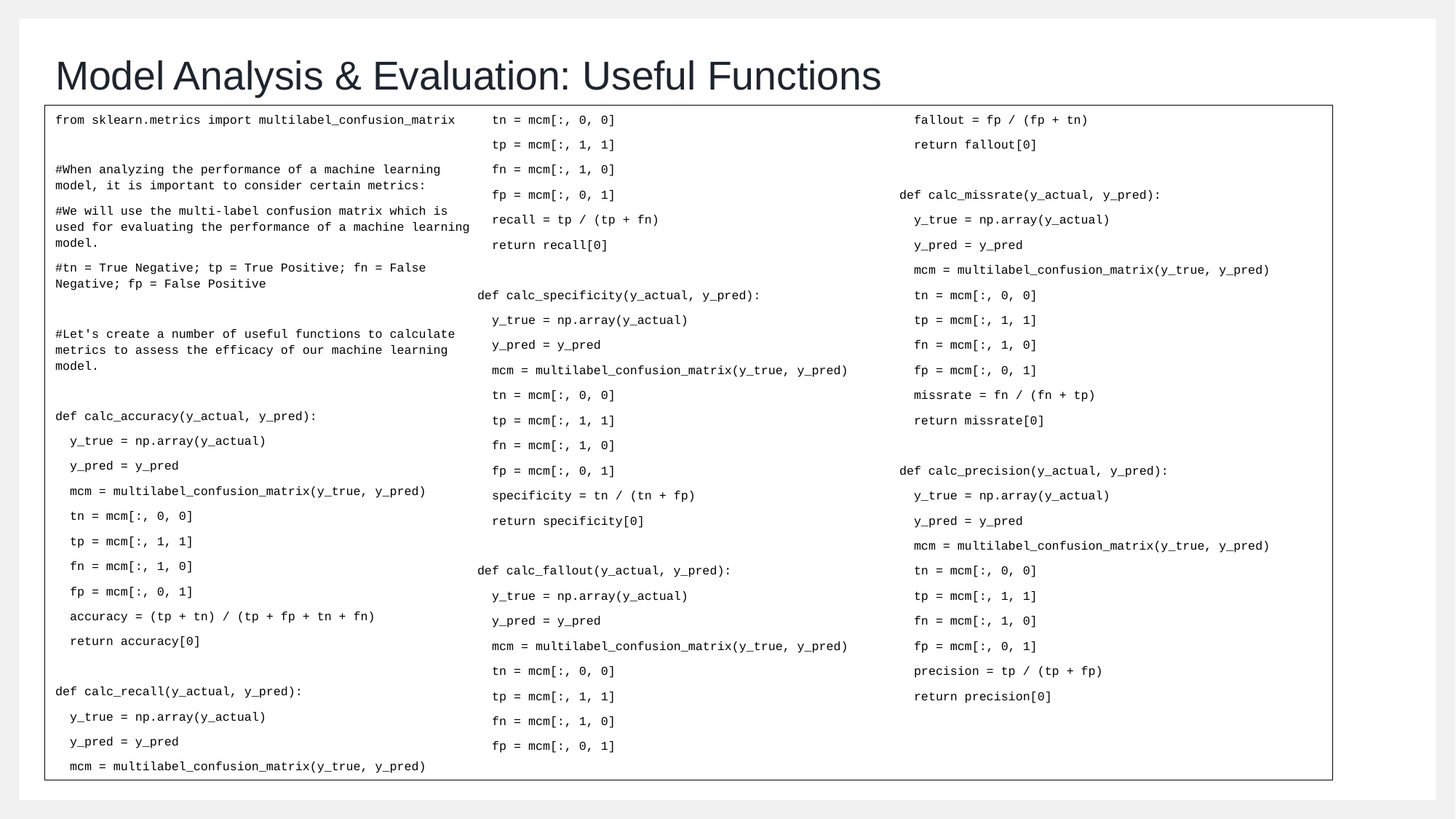

# Model Analysis & Evaluation: Useful Functions
from sklearn.metrics import multilabel_confusion_matrix

#When analyzing the performance of a machine learning model, it is important to consider certain metrics:
#We will use the multi-label confusion matrix which is used for evaluating the performance of a machine learning model.
#tn = True Negative; tp = True Positive; fn = False Negative; fp = False Positive

#Let's create a number of useful functions to calculate metrics to assess the efficacy of our machine learning model.

def calc_accuracy(y_actual, y_pred):
  y_true = np.array(y_actual)
  y_pred = y_pred
  mcm = multilabel_confusion_matrix(y_true, y_pred)
  tn = mcm[:, 0, 0]
  tp = mcm[:, 1, 1]
  fn = mcm[:, 1, 0]
  fp = mcm[:, 0, 1]
  accuracy = (tp + tn) / (tp + fp + tn + fn)
  return accuracy[0]

def calc_recall(y_actual, y_pred):
  y_true = np.array(y_actual)
  y_pred = y_pred
  mcm = multilabel_confusion_matrix(y_true, y_pred)
  tn = mcm[:, 0, 0]
  tp = mcm[:, 1, 1]
  fn = mcm[:, 1, 0]
  fp = mcm[:, 0, 1]
  recall = tp / (tp + fn)
  return recall[0]

def calc_specificity(y_actual, y_pred):
  y_true = np.array(y_actual)
  y_pred = y_pred
  mcm = multilabel_confusion_matrix(y_true, y_pred)
  tn = mcm[:, 0, 0]
  tp = mcm[:, 1, 1]
  fn = mcm[:, 1, 0]
  fp = mcm[:, 0, 1]
  specificity = tn / (tn + fp)
  return specificity[0]

def calc_fallout(y_actual, y_pred):
  y_true = np.array(y_actual)
  y_pred = y_pred
  mcm = multilabel_confusion_matrix(y_true, y_pred)
  tn = mcm[:, 0, 0]
  tp = mcm[:, 1, 1]
  fn = mcm[:, 1, 0]
  fp = mcm[:, 0, 1]
  fallout = fp / (fp + tn)
  return fallout[0]

def calc_missrate(y_actual, y_pred):
  y_true = np.array(y_actual)
  y_pred = y_pred
  mcm = multilabel_confusion_matrix(y_true, y_pred)
  tn = mcm[:, 0, 0]
  tp = mcm[:, 1, 1]
  fn = mcm[:, 1, 0]
  fp = mcm[:, 0, 1]
  missrate = fn / (fn + tp)
  return missrate[0]

def calc_precision(y_actual, y_pred):
  y_true = np.array(y_actual)
  y_pred = y_pred
  mcm = multilabel_confusion_matrix(y_true, y_pred)
  tn = mcm[:, 0, 0]
  tp = mcm[:, 1, 1]
  fn = mcm[:, 1, 0]
  fp = mcm[:, 0, 1]
  precision = tp / (tp + fp)
  return precision[0]